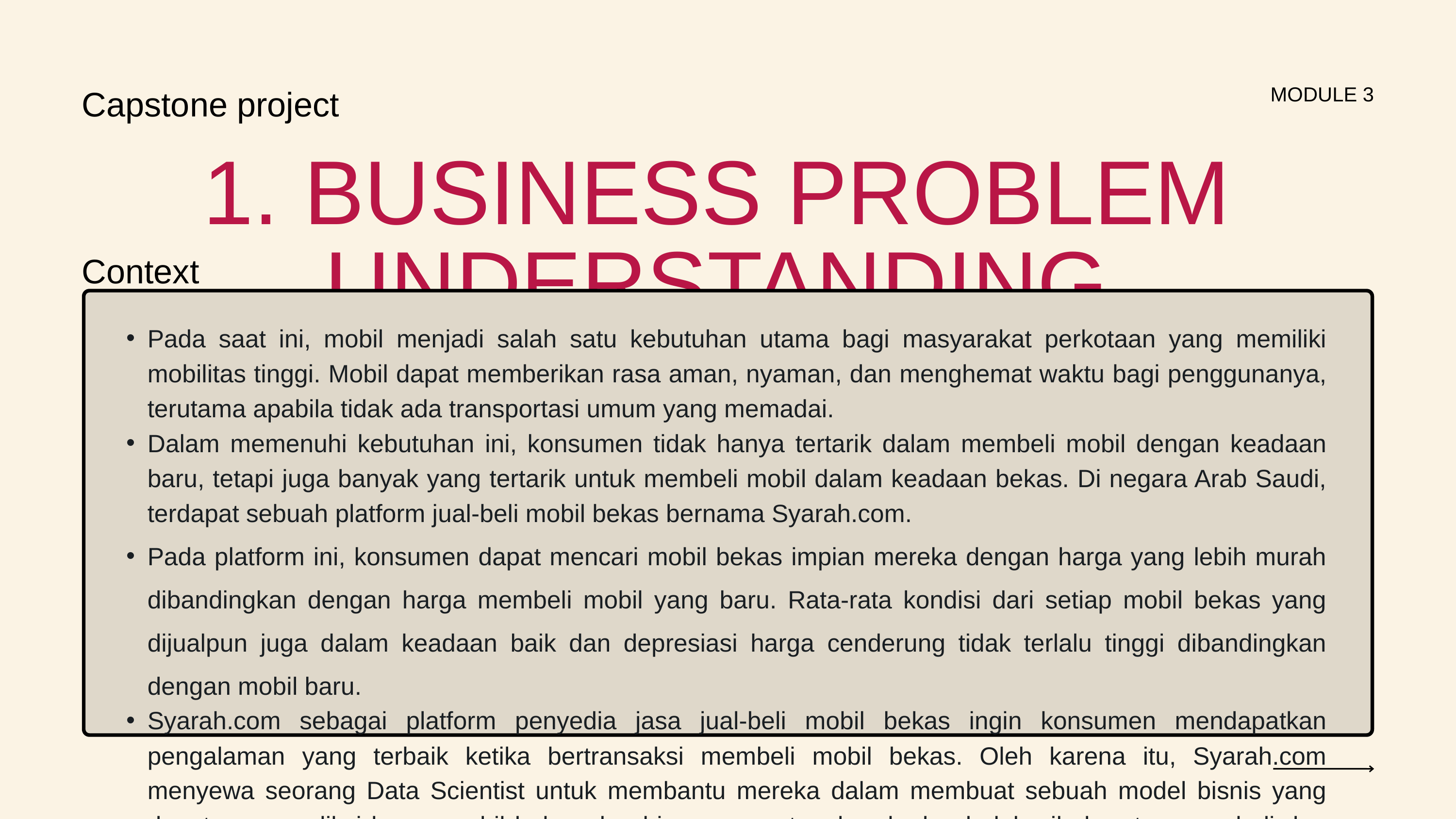

Capstone project
MODULE 3
1. BUSINESS PROBLEM UNDERSTANDING
Context

Pada saat ini, mobil menjadi salah satu kebutuhan utama bagi masyarakat perkotaan yang memiliki mobilitas tinggi. Mobil dapat memberikan rasa aman, nyaman, dan menghemat waktu bagi penggunanya, terutama apabila tidak ada transportasi umum yang memadai.
Dalam memenuhi kebutuhan ini, konsumen tidak hanya tertarik dalam membeli mobil dengan keadaan baru, tetapi juga banyak yang tertarik untuk membeli mobil dalam keadaan bekas. Di negara Arab Saudi, terdapat sebuah platform jual-beli mobil bekas bernama Syarah.com.
Pada platform ini, konsumen dapat mencari mobil bekas impian mereka dengan harga yang lebih murah dibandingkan dengan harga membeli mobil yang baru. Rata-rata kondisi dari setiap mobil bekas yang dijualpun juga dalam keadaan baik dan depresiasi harga cenderung tidak terlalu tinggi dibandingkan dengan mobil baru.
Syarah.com sebagai platform penyedia jasa jual-beli mobil bekas ingin konsumen mendapatkan pengalaman yang terbaik ketika bertransaksi membeli mobil bekas. Oleh karena itu, Syarah.com menyewa seorang Data Scientist untuk membantu mereka dalam membuat sebuah model bisnis yang dapat memprediksi harga mobil bekas dan bisa menguntungkan kedua belah pihak antara pembeli dan penjual.